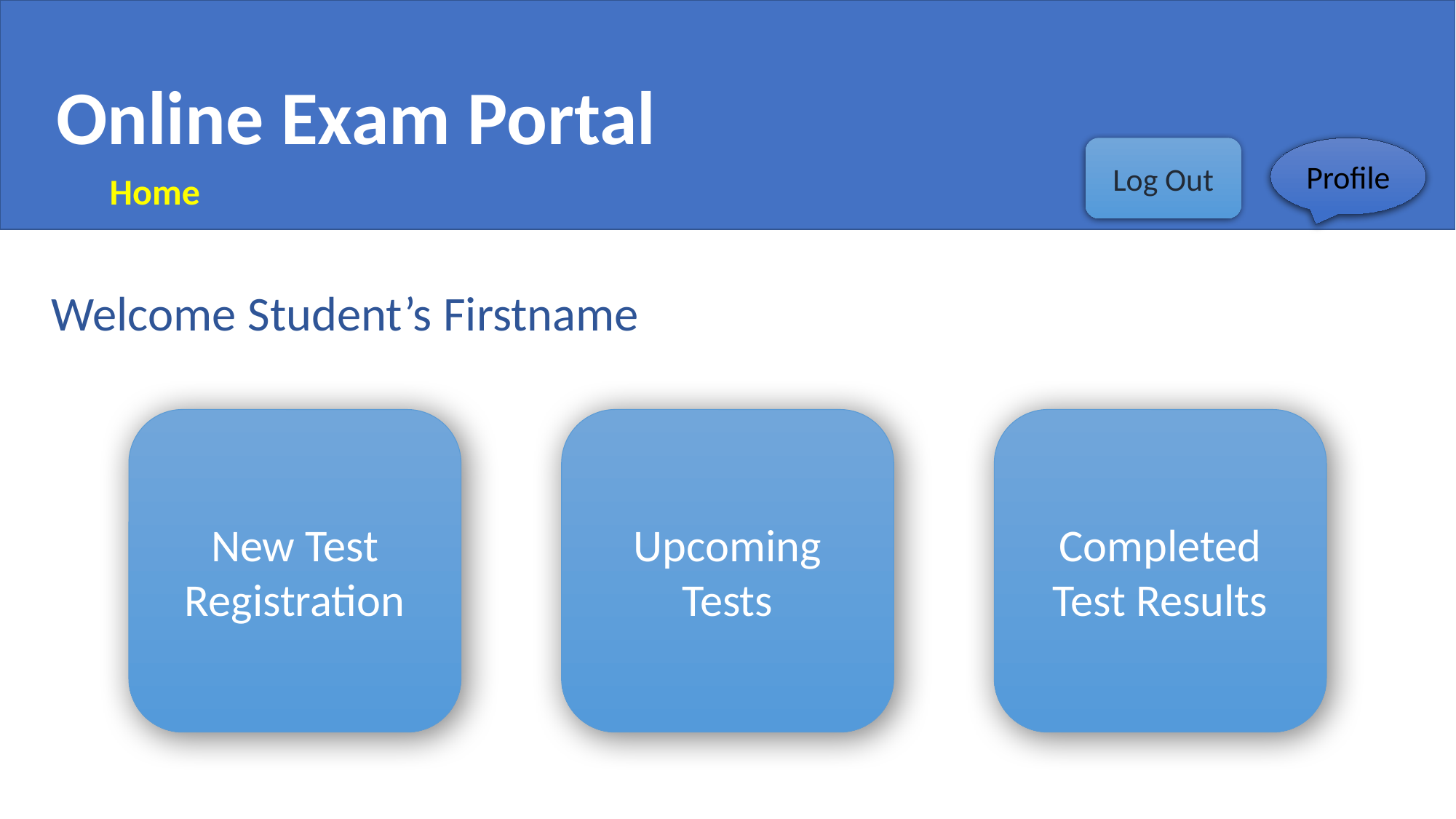

Online Exam Portal
Log Out
Profile
Home
Welcome Student’s Firstname
New Test
Registration
Upcoming
Tests
Completed
Test Results